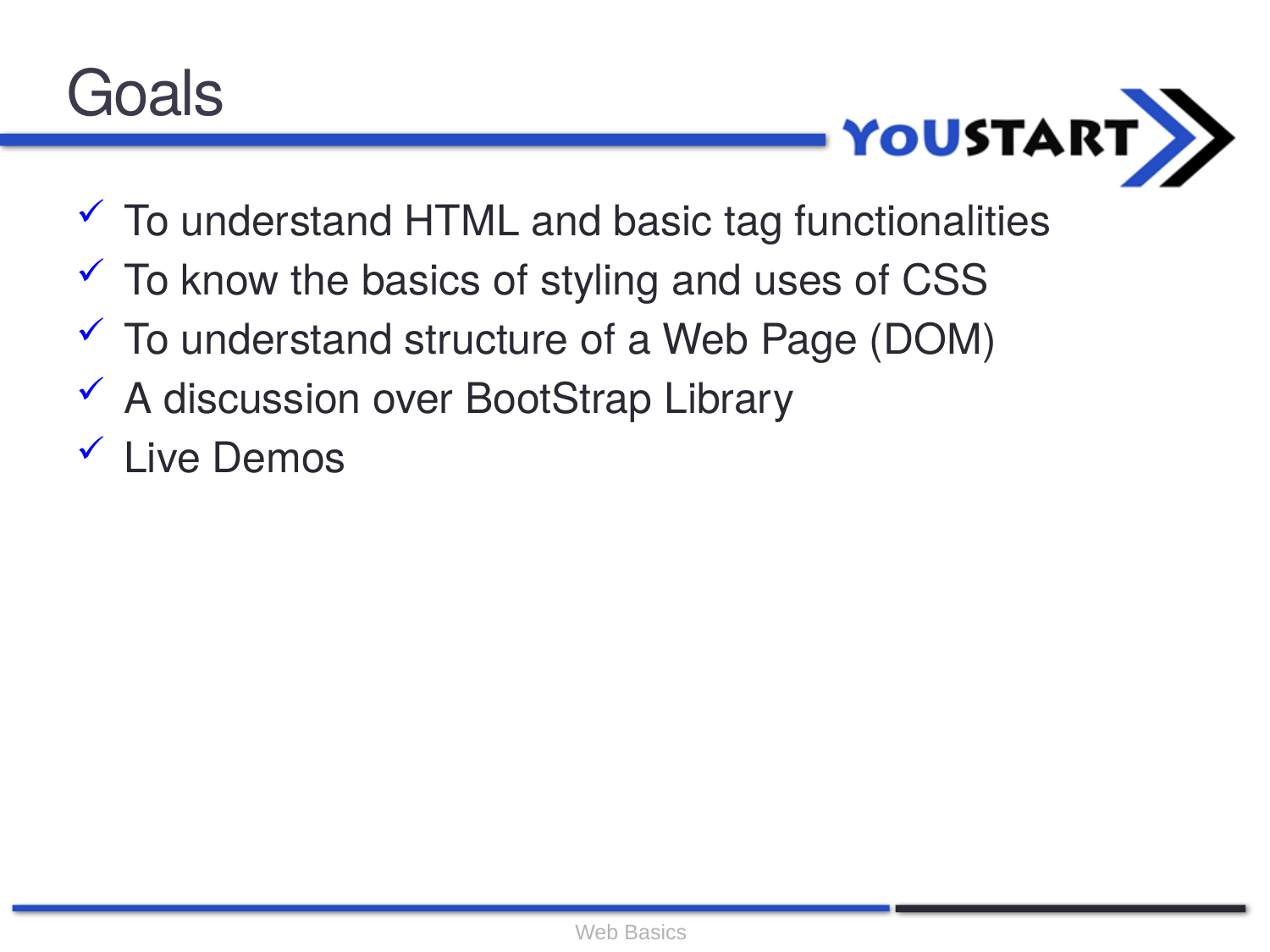

# Goals
To understand HTML and basic tag functionalities
To know the basics of styling and uses of CSS
To understand structure of a Web Page (DOM)
A discussion over BootStrap Library
Live Demos

Web Basics